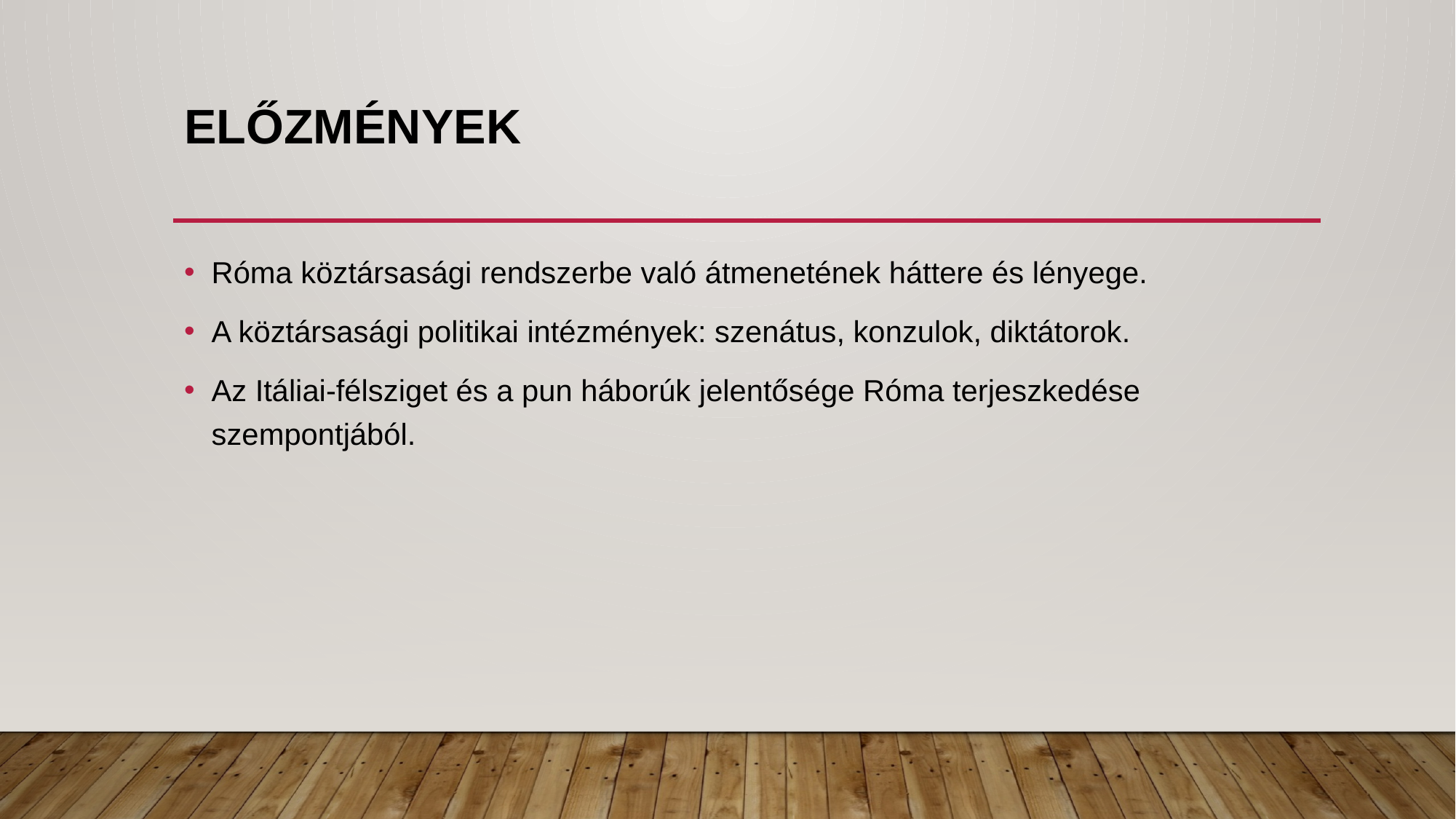

# Előzmények
Róma köztársasági rendszerbe való átmenetének háttere és lényege.
A köztársasági politikai intézmények: szenátus, konzulok, diktátorok.
Az Itáliai-félsziget és a pun háborúk jelentősége Róma terjeszkedése szempontjából.